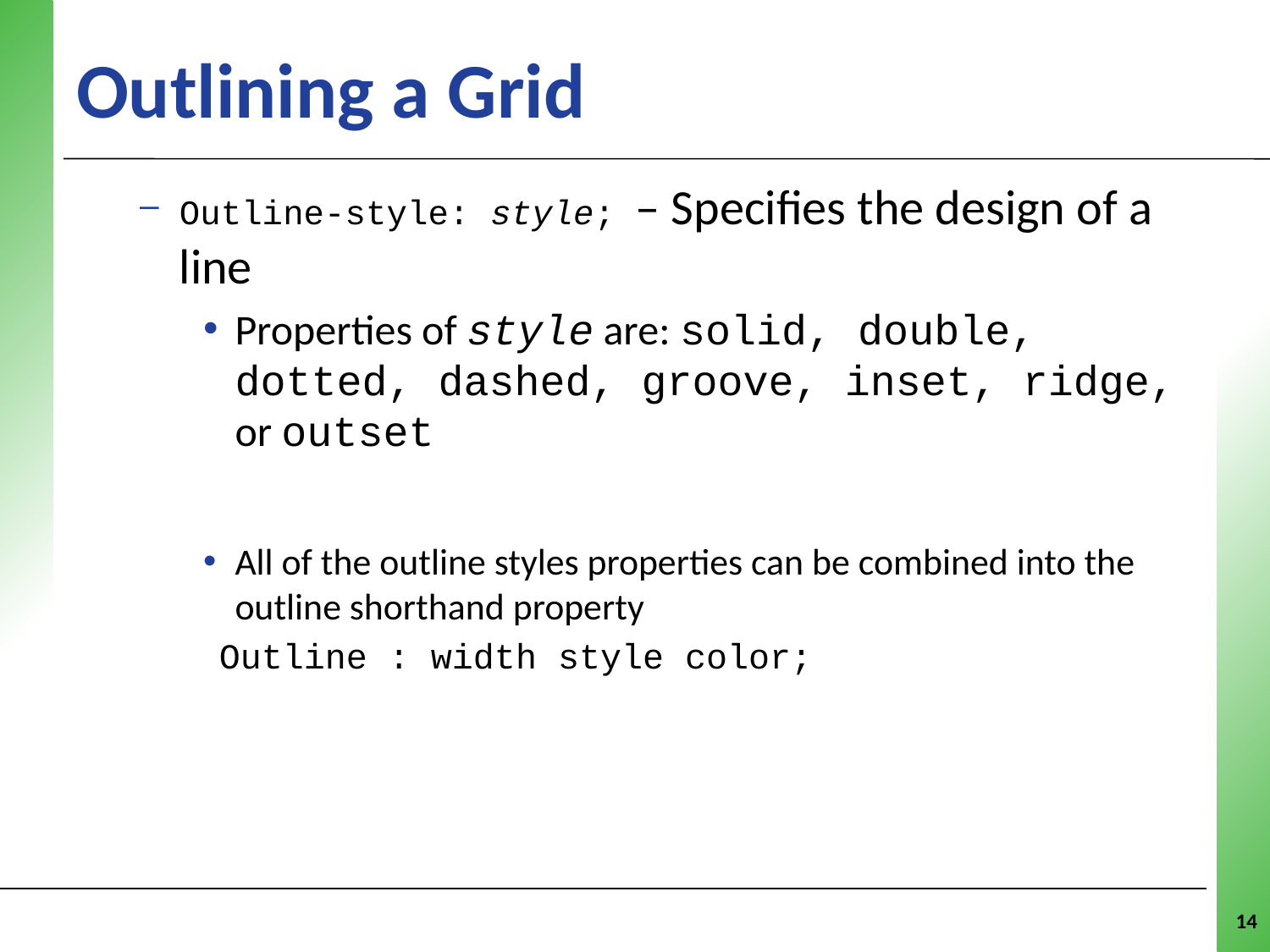

# Outlining a Grid
Outline-style: style; – Specifies the design of a line
Properties of style are: solid, double, dotted, dashed, groove, inset, ridge, or outset

All of the outline styles properties can be combined into the outline shorthand property
Outline : width style color;

14